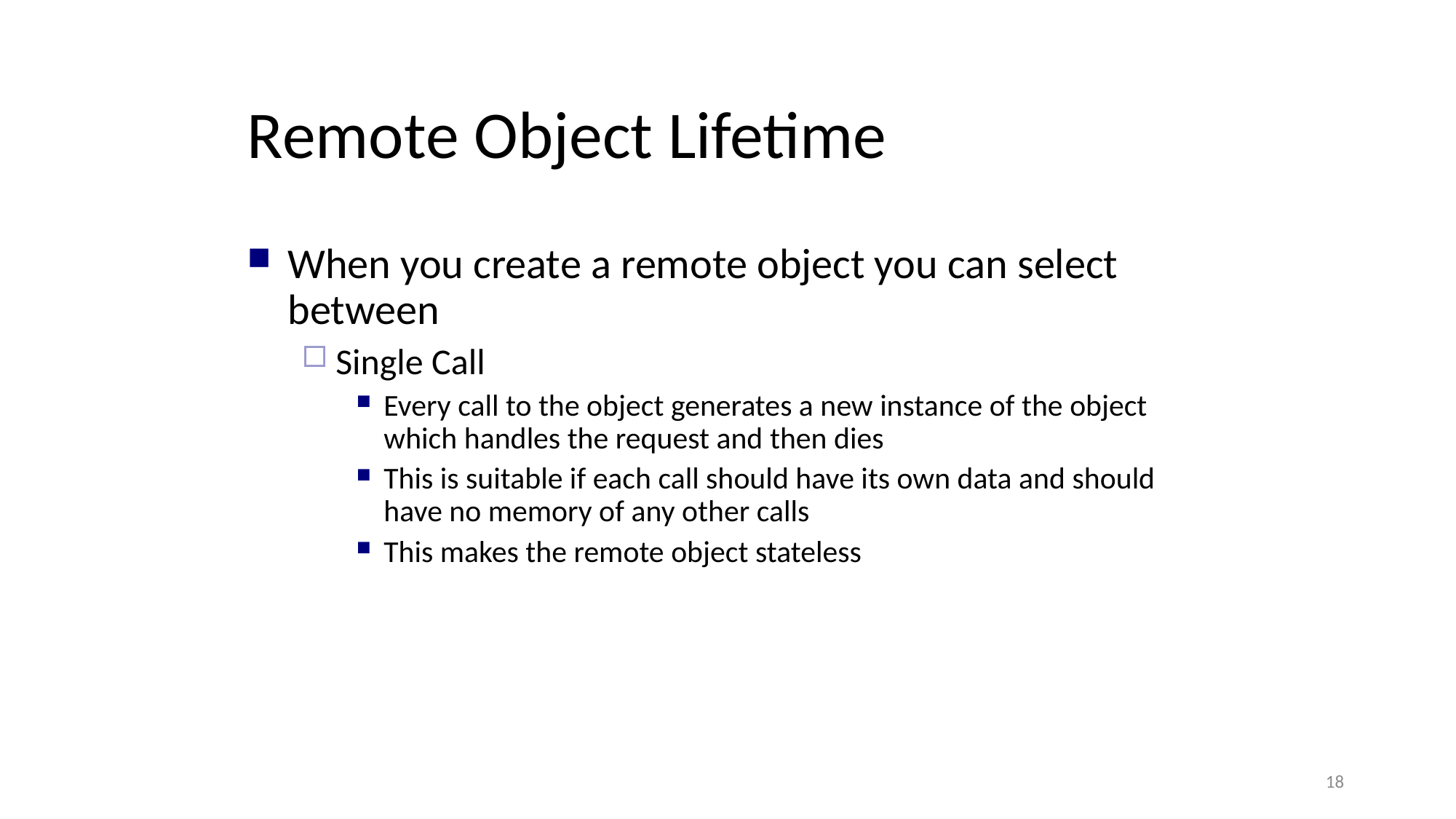

Remote Object Lifetime
When you create a remote object you can select between
Single Call
Every call to the object generates a new instance of the object which handles the request and then dies
This is suitable if each call should have its own data and should have no memory of any other calls
This makes the remote object stateless
18